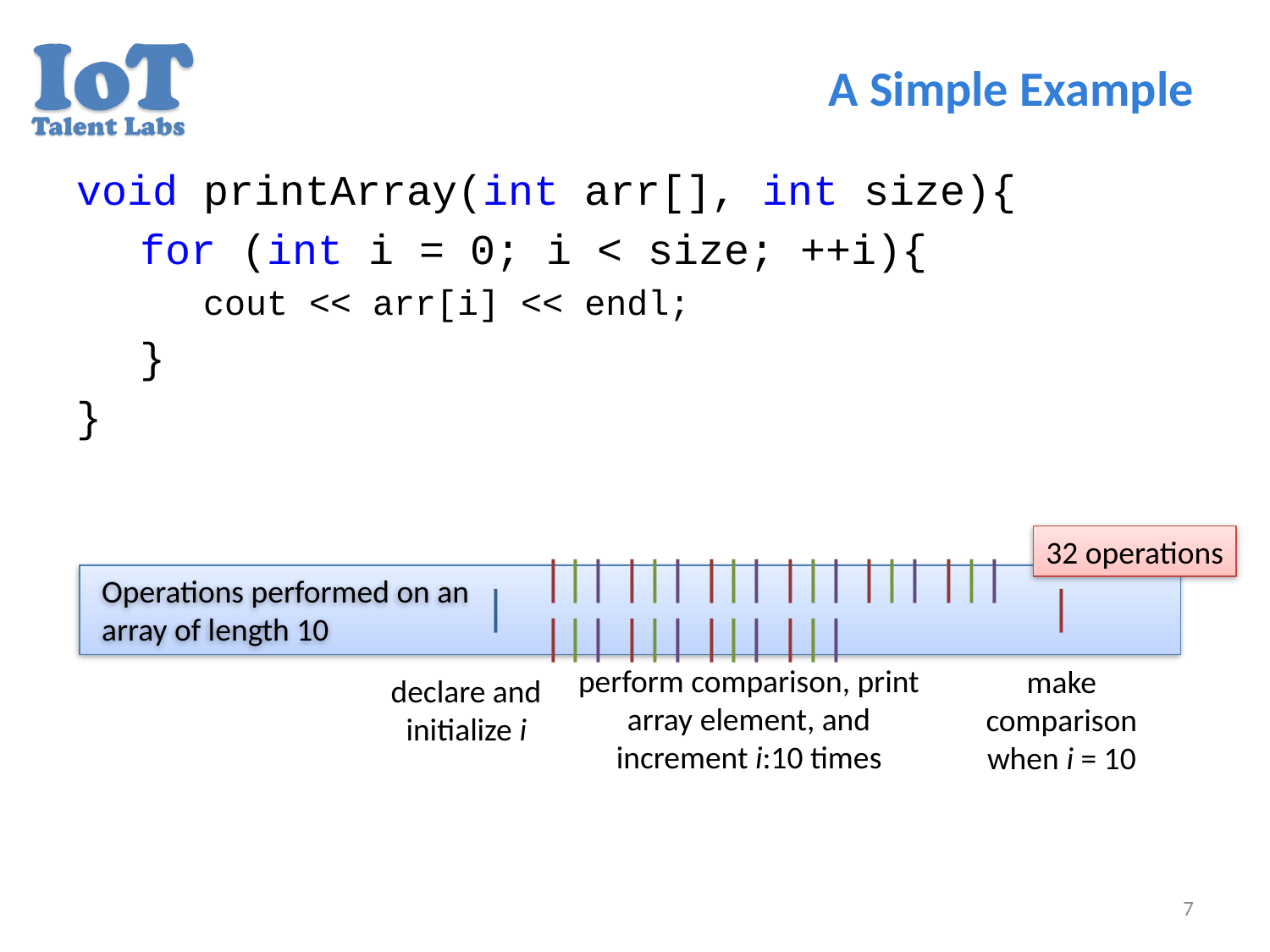

# A Simple Example
void printArray(int arr[], int size){
for (int i = 0; i < size; ++i){
cout << arr[i] << endl;
}
}
32 operations

Operations performed on an array of length 10
|
||| ||| ||| ||| ||| ||| ||| ||| ||| |||
|
perform comparison, print array element, and increment i:10 times
make comparison when i = 10
declare and initialize i

7